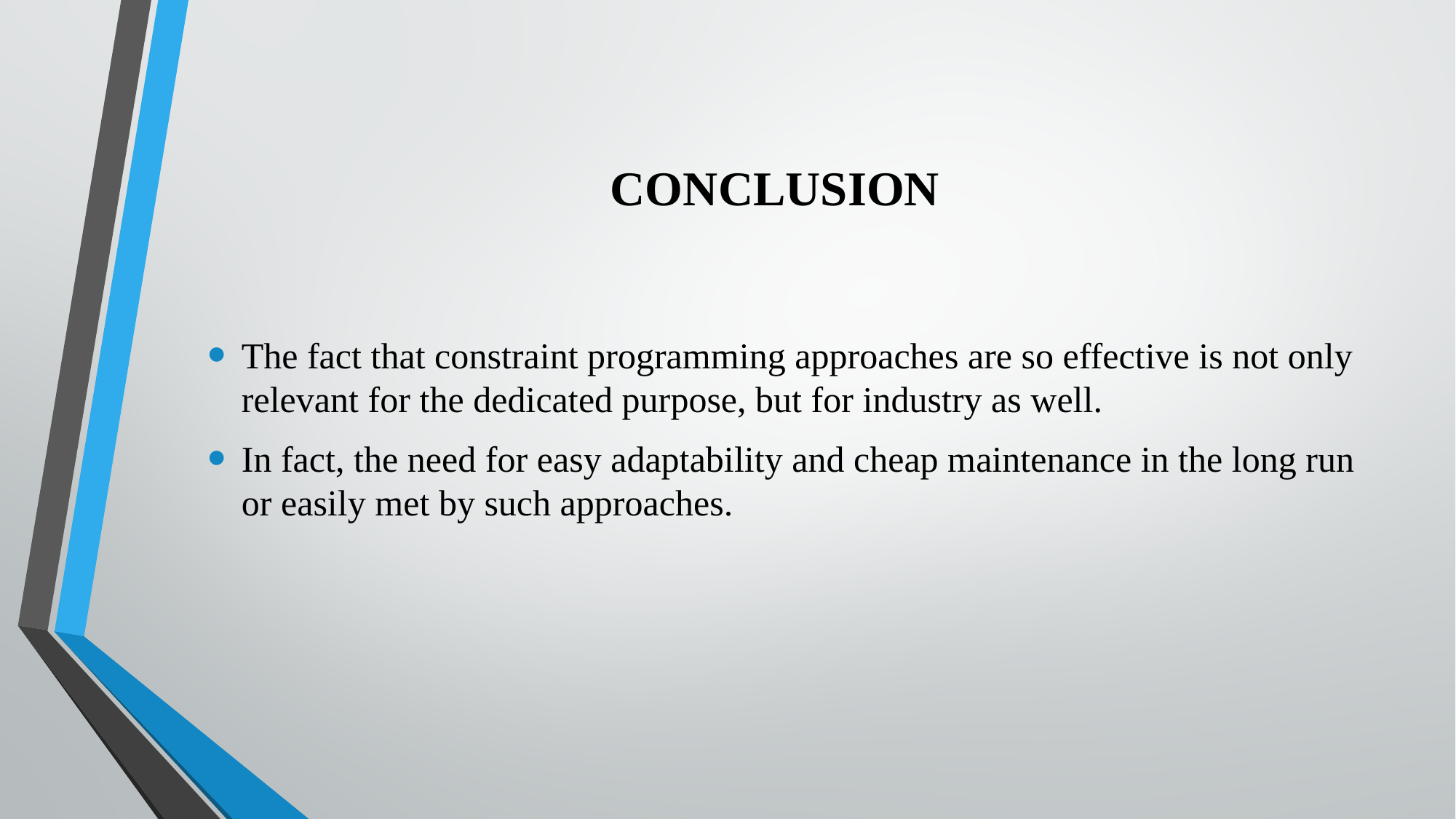

# CONCLUSION
The fact that constraint programming approaches are so effective is not only relevant for the dedicated purpose, but for industry as well.
In fact, the need for easy adaptability and cheap maintenance in the long run or easily met by such approaches.